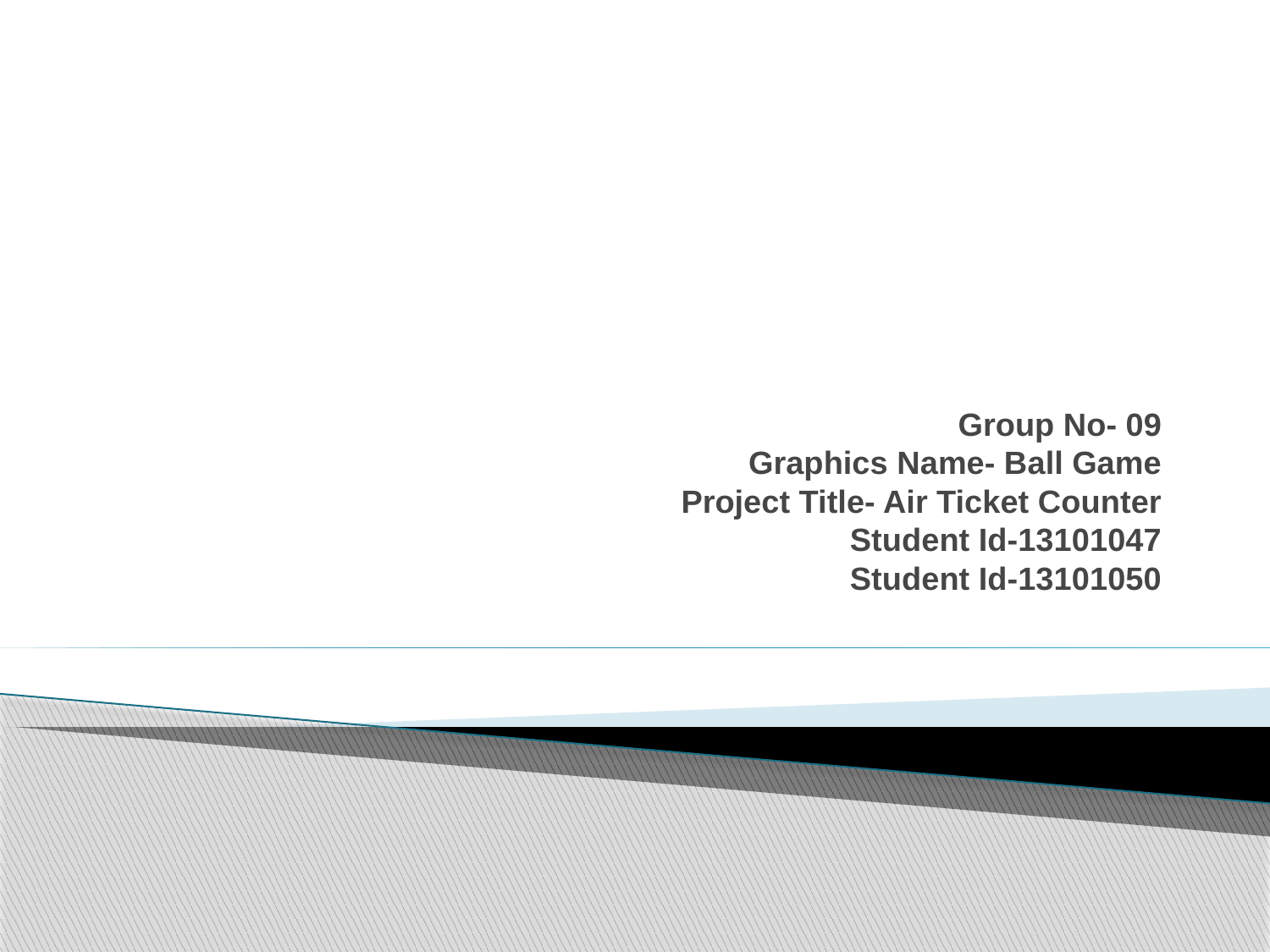

# Group No- 09 Graphics Name- Ball Game Project Title- Air Ticket Counter Student Id-13101047 Student Id-13101050